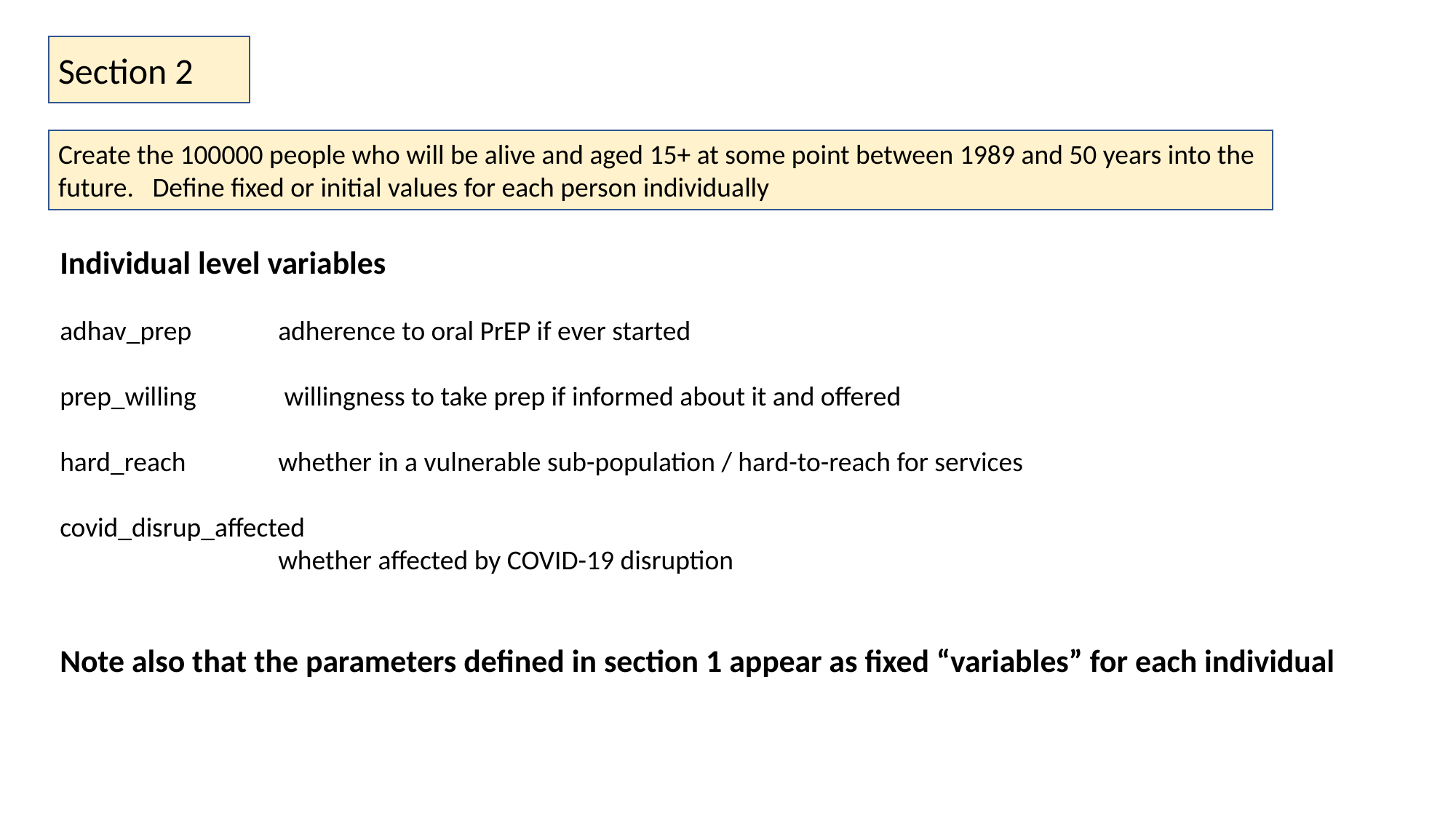

Section 2
Create the 100000 people who will be alive and aged 15+ at some point between 1989 and 50 years into the future.   Define fixed or initial values for each person individually
Individual level variables

adhav_prep 	adherence to oral PrEP if ever started

prep_willing	 willingness to take prep if informed about it and offered

hard_reach	whether in a vulnerable sub-population / hard-to-reach for services

covid_disrup_affected
		whether affected by COVID-19 disruption

Note also that the parameters defined in section 1 appear as fixed “variables” for each individual